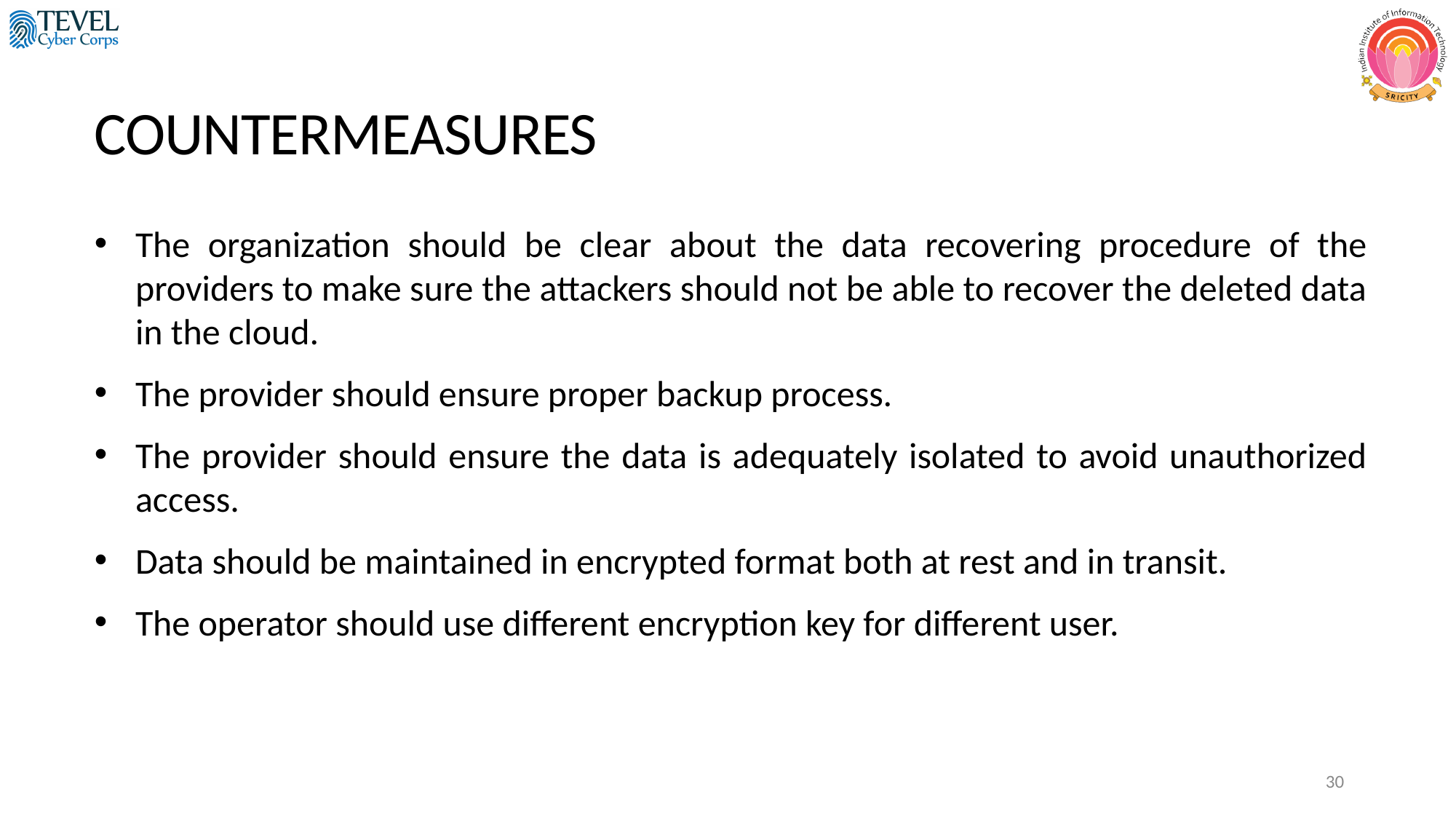

COUNTERMEASURES
The organization should be clear about the data recovering procedure of the providers to make sure the attackers should not be able to recover the deleted data in the cloud.
The provider should ensure proper backup process.
The provider should ensure the data is adequately isolated to avoid unauthorized access.
Data should be maintained in encrypted format both at rest and in transit.
The operator should use different encryption key for different user.
30